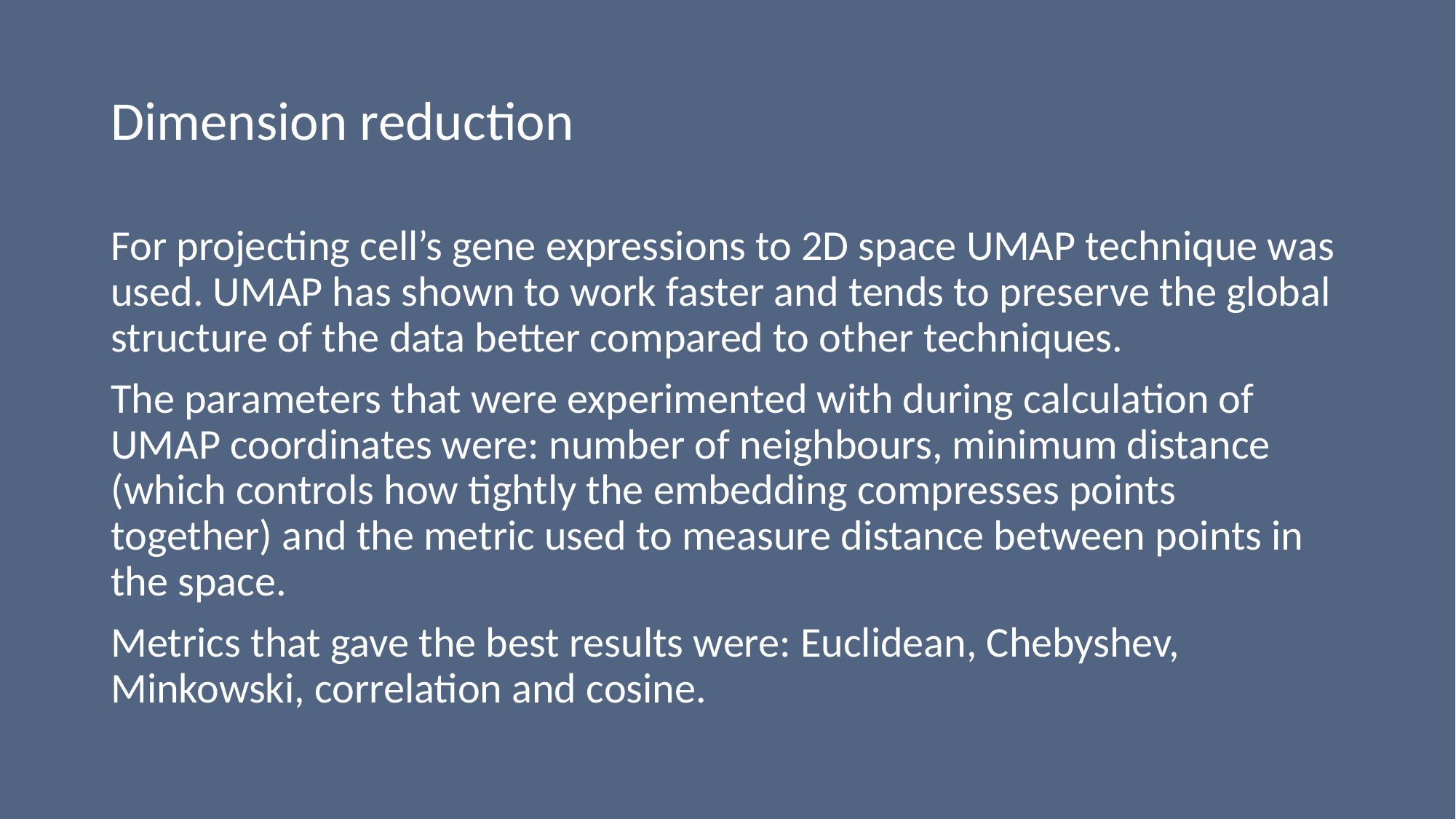

# Dimension reduction
For projecting cell’s gene expressions to 2D space UMAP technique was used. UMAP has shown to work faster and tends to preserve the global structure of the data better compared to other techniques.
The parameters that were experimented with during calculation of UMAP coordinates were: number of neighbours, minimum distance (which controls how tightly the embedding compresses points together) and the metric used to measure distance between points in the space.
Metrics that gave the best results were: Euclidean, Chebyshev, Minkowski, correlation and cosine.